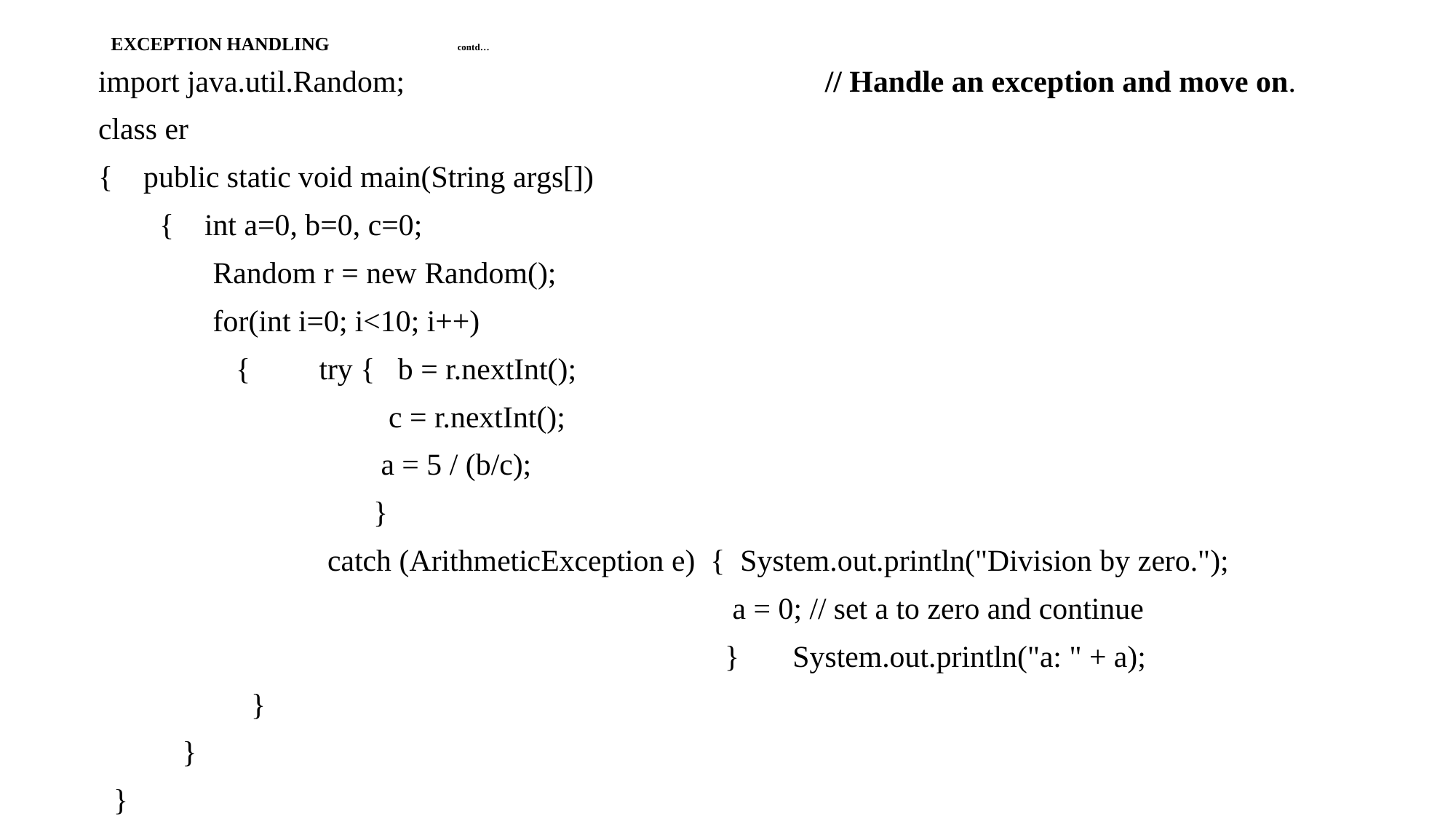

# EXCEPTION HANDLING                           contd…
import java.util.Random;                                                       // Handle an exception and move on.
class er
{    public static void main(String args[])
        {    int a=0, b=0, c=0;
               Random r = new Random();
               for(int i=0; i<10; i++)
                  {         try {   b = r.nextInt();
                                      c = r.nextInt();
                                     a = 5 / (b/c);
                                    }
                              catch (ArithmeticException e)  {  System.out.println("Division by zero.");
                                                                                   a = 0; // set a to zero and continue
                                                                                  }       System.out.println("a: " + a);
                    }
           }
  }